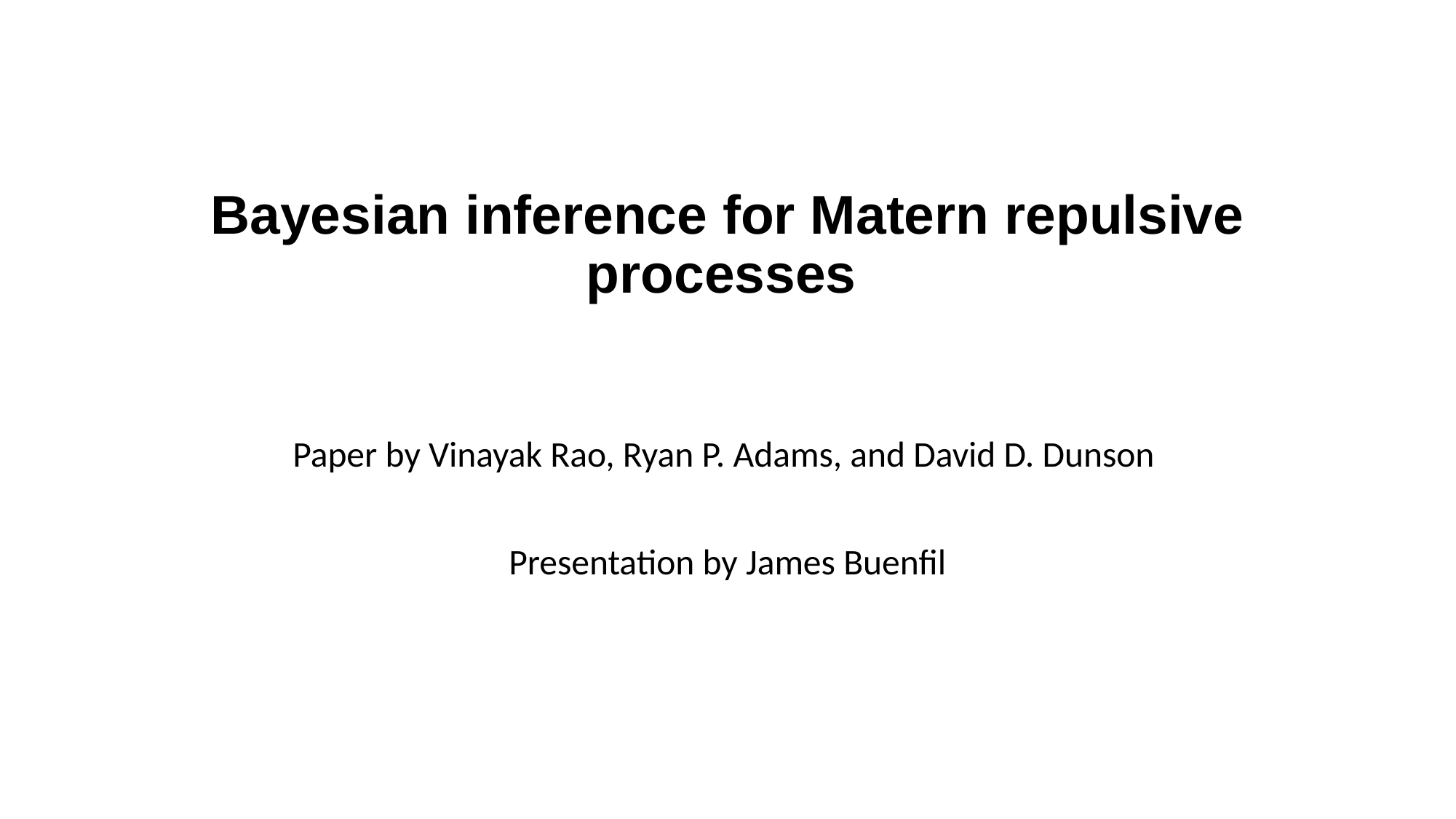

# Bayesian inference for Matern repulsive processes
Paper by Vinayak Rao, Ryan P. Adams, and David D. Dunson

Presentation by James Buenfil